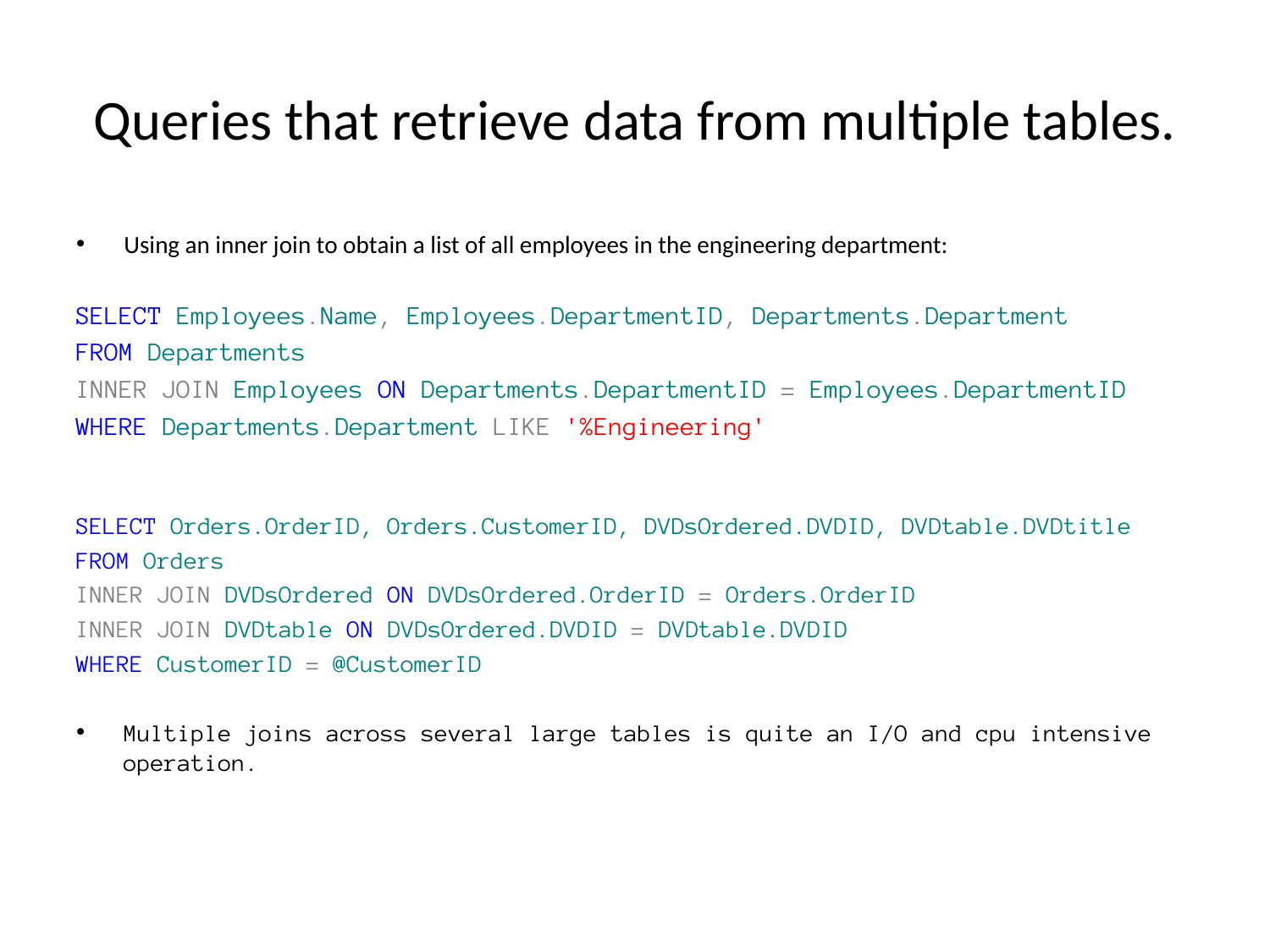

# Queries that retrieve data from multiple tables.
Using an inner join to obtain a list of all employees in the engineering department:

SELECT Employees.Name, Employees.DepartmentID, Departments.Department
FROM Departments
INNER JOIN Employees ON Departments.DepartmentID = Employees.DepartmentID
WHERE Departments.Department LIKE '%Engineering'

SELECT Orders.OrderID, Orders.CustomerID, DVDsOrdered.DVDID, DVDtable.DVDtitle
FROM Orders
INNER JOIN DVDsOrdered ON DVDsOrdered.OrderID = Orders.OrderID
INNER JOIN DVDtable ON DVDsOrdered.DVDID = DVDtable.DVDID
WHERE CustomerID = @CustomerID

Multiple joins across several large tables is quite an I/O and cpu intensive operation.